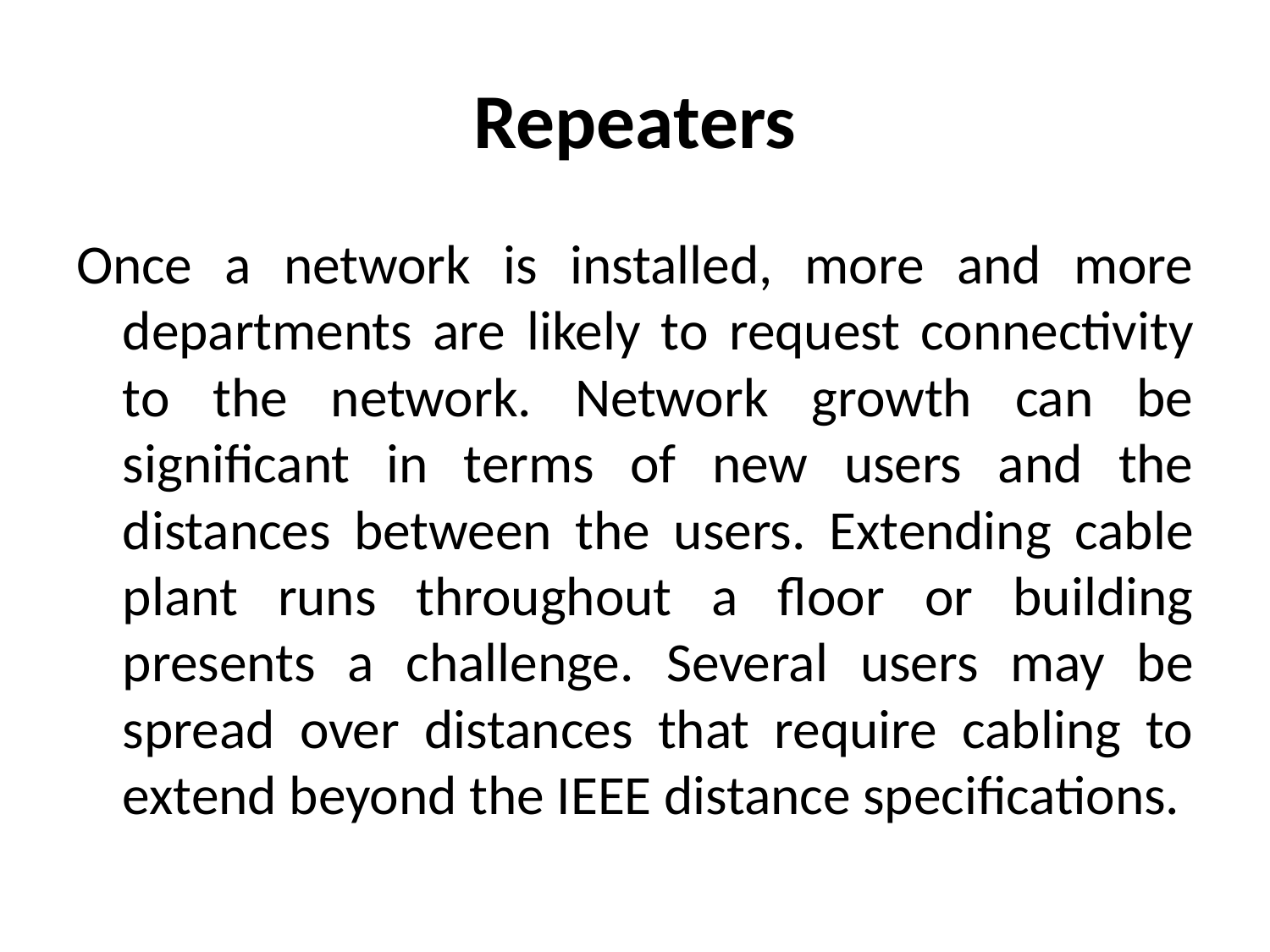

# Repeaters
Once a network is installed, more and more departments are likely to request connectivity to the network. Network growth can be significant in terms of new users and the distances between the users. Extending cable plant runs throughout a floor or building presents a challenge. Several users may be spread over distances that require cabling to extend beyond the IEEE distance specifications.